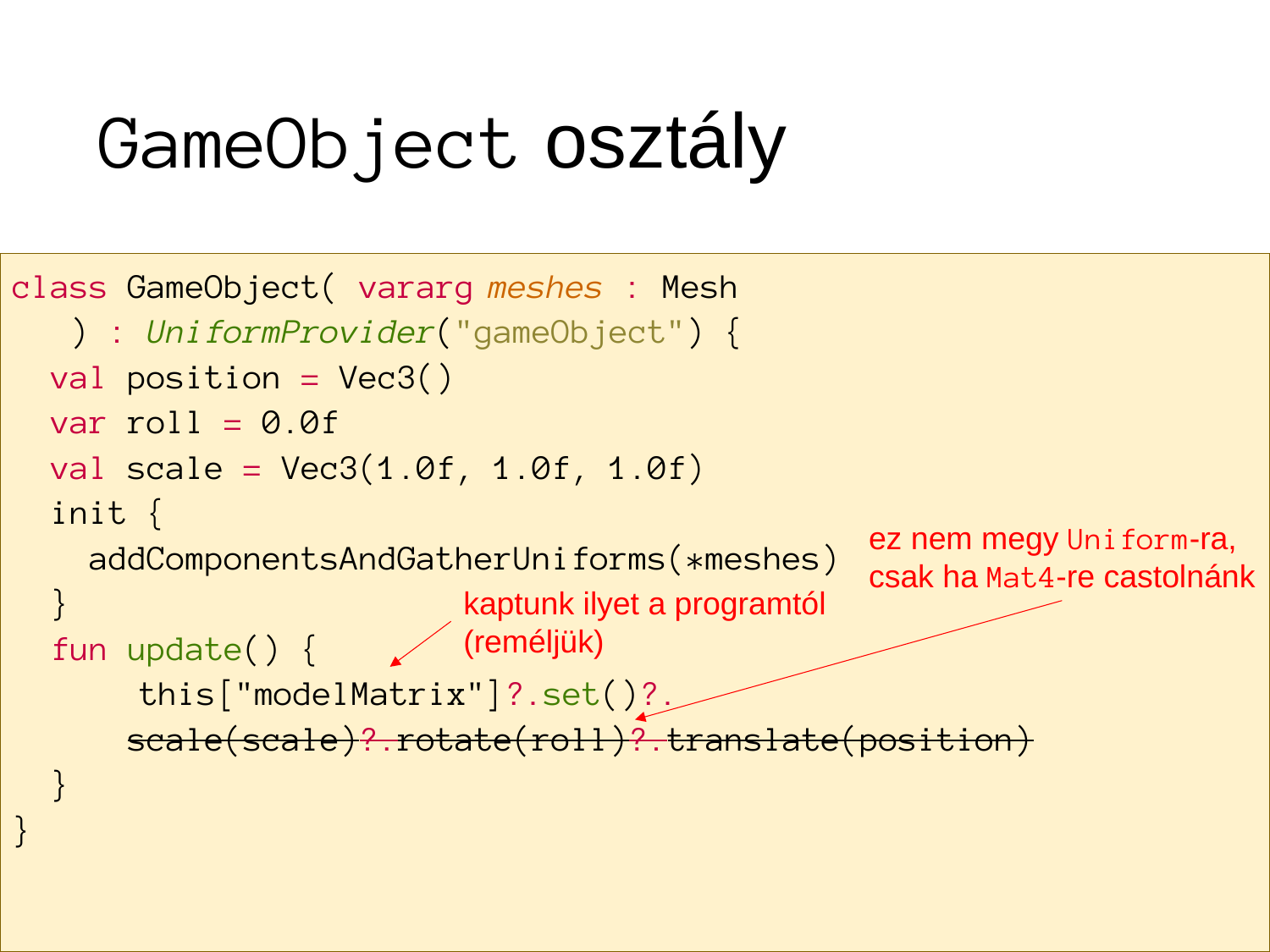

# GameObject osztály
class GameObject( vararg  meshes : Mesh
   ) : UniformProvider("gameObject") {
  val position = Vec3()
  var roll = 0.0f
  val scale = Vec3(1.0f, 1.0f, 1.0f)
  init {
    addComponentsAndGatherUniforms(*meshes)
  }
  fun update() {
  	this["modelMatrix"]?.set()?.
      scale(scale)?.rotate(roll)?.translate(position)
  }
}
ez nem megy Uniform-ra,
csak ha Mat4-re castolnánk
kaptunk ilyet a programtól
(reméljük)